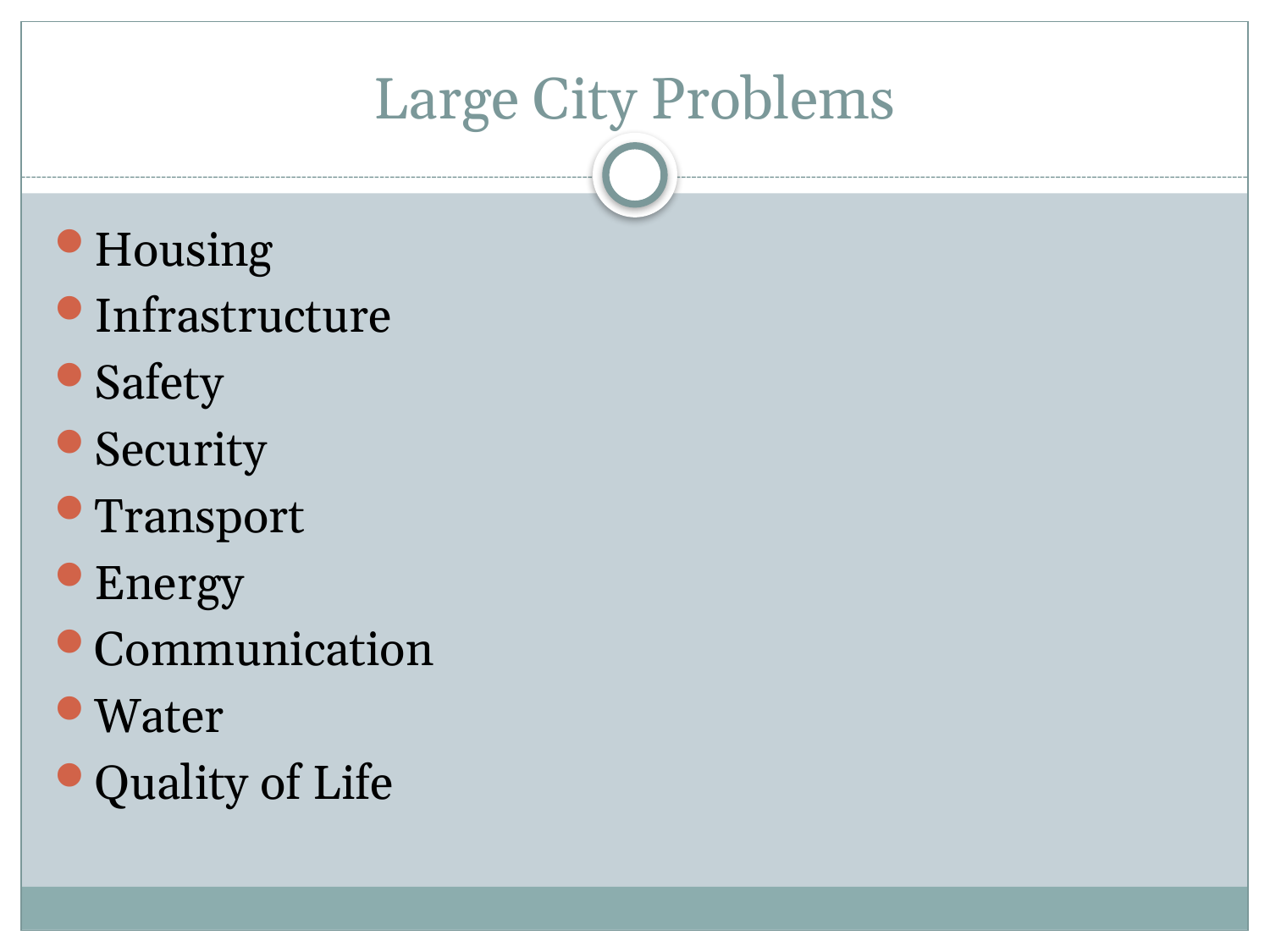

# Large City Problems
Housing
Infrastructure
Safety
Security
Transport
Energy
Communication
Water
Quality of Life